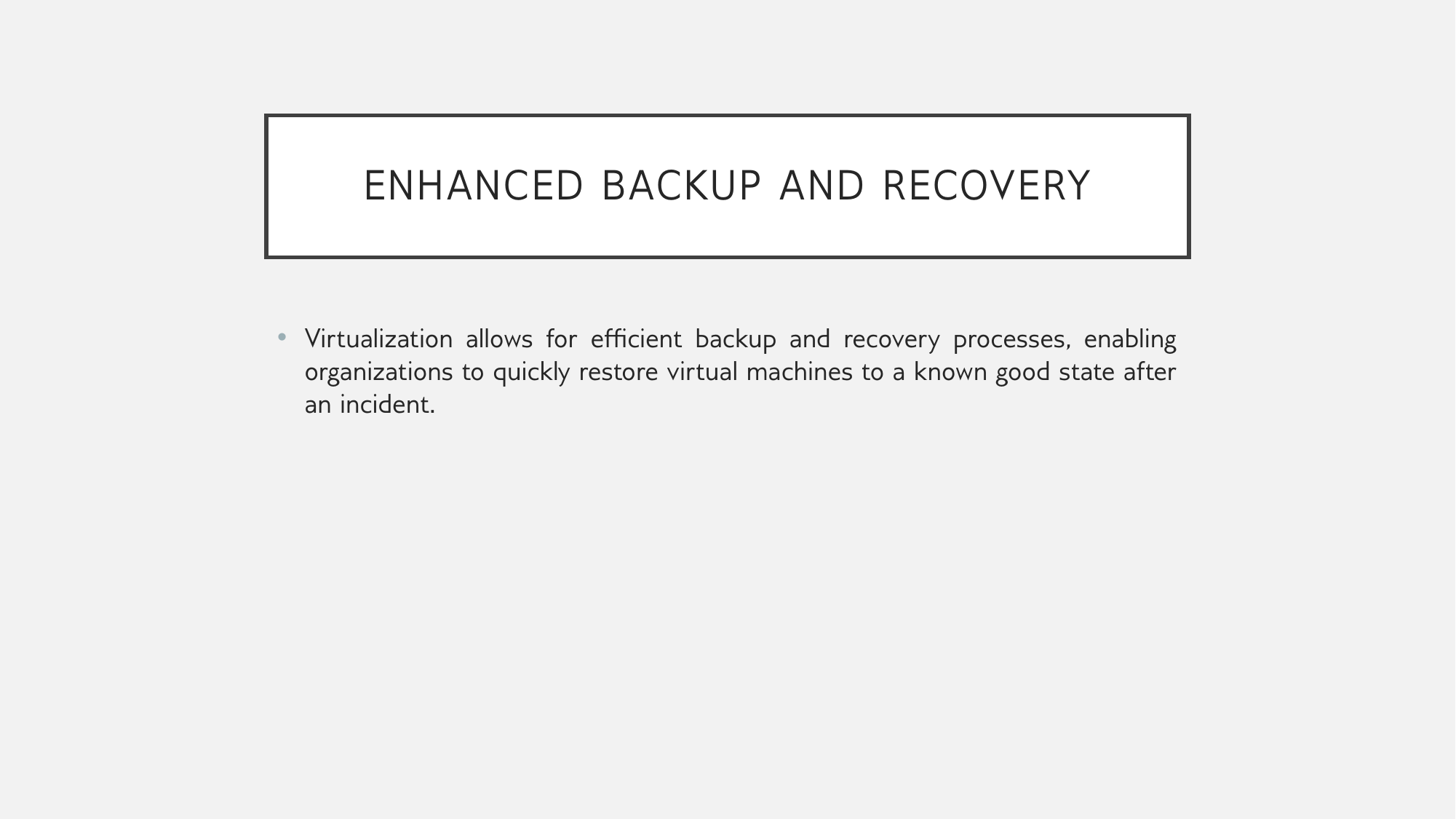

# Enhanced Backup and Recovery
Virtualization allows for efficient backup and recovery processes, enabling organizations to quickly restore virtual machines to a known good state after an incident.